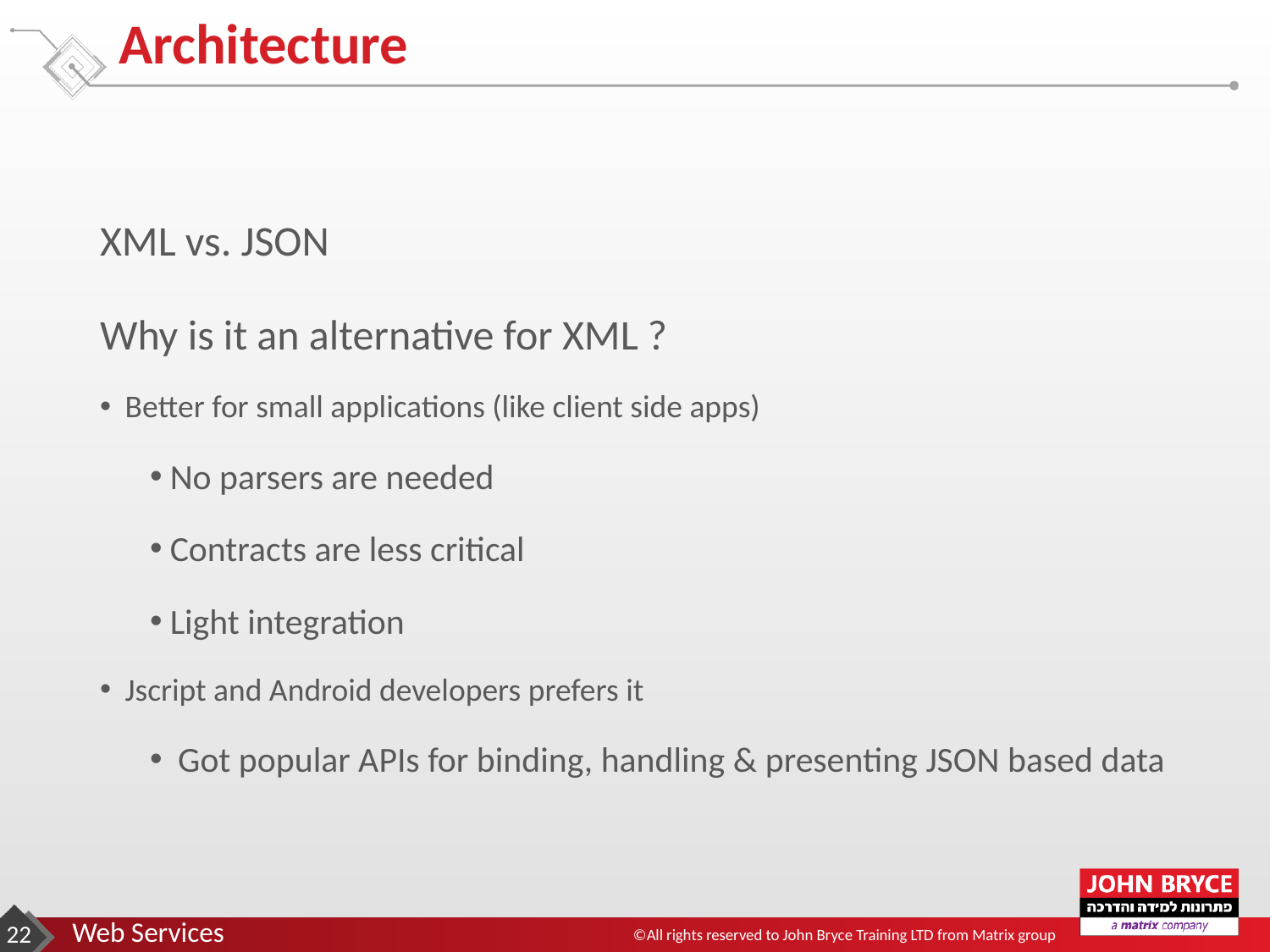

# Architecture
XML vs. JSON
Why is it an alternative for XML ?
Better for small applications (like client side apps)
No parsers are needed
Contracts are less critical
Light integration
Jscript and Android developers prefers it
 Got popular APIs for binding, handling & presenting JSON based data

22